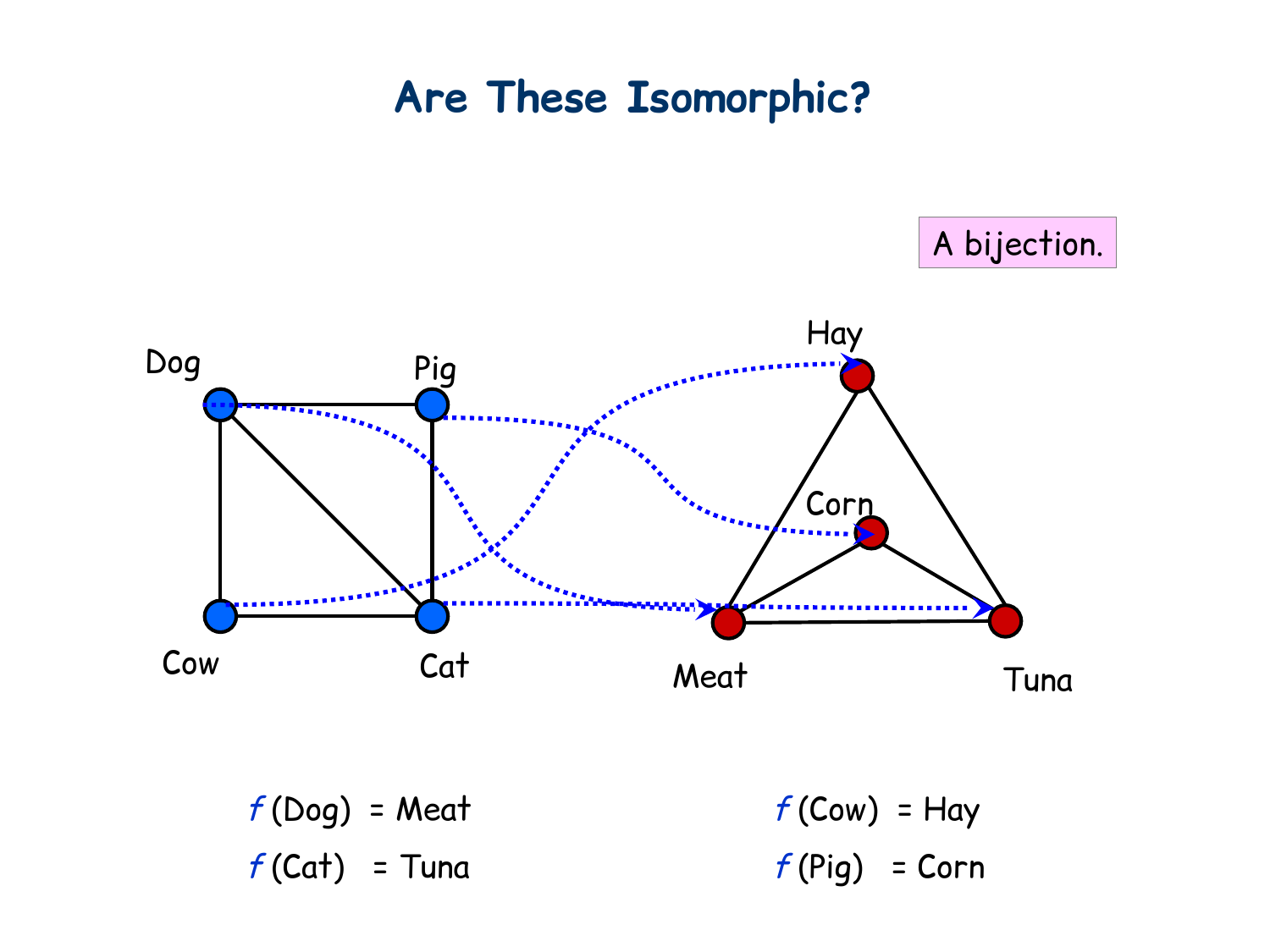

Are These Isomorphic?
A bijection.
Hay

Corn

Meat
Tuna
Dog
Pig

Cow
Cat
f (Dog)  = Meat
f (Cat)   = Tuna
f (Cow)  = Hay
f (Pig)   = Corn